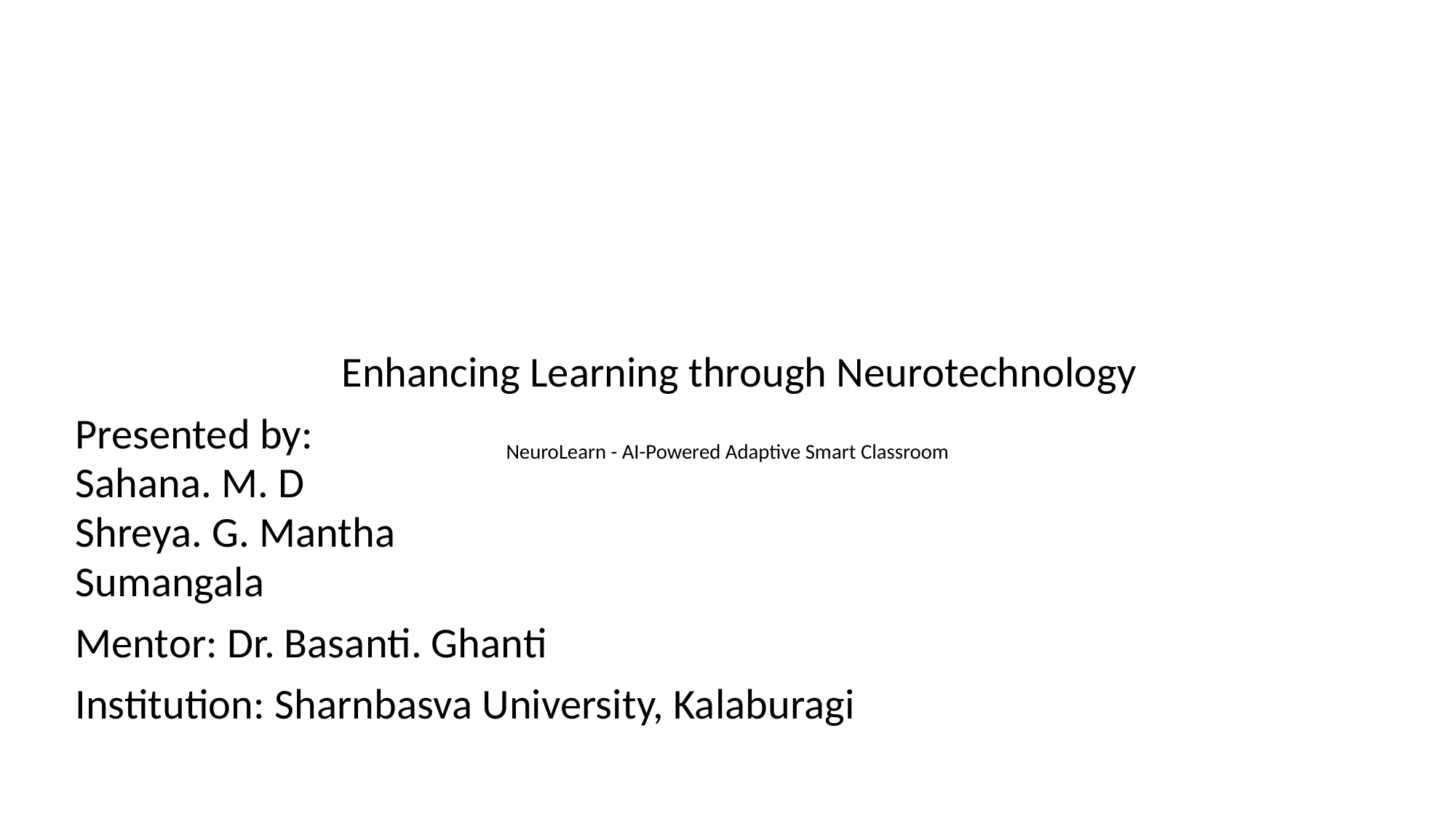

# NeuroLearn - AI-Powered Adaptive Smart Classroom
Enhancing Learning through Neurotechnology

Presented by:
Sahana. M. D
Shreya. G. Mantha
Sumangala

Mentor: Dr. Basanti. Ghanti

Institution: Sharnbasva University, Kalaburagi